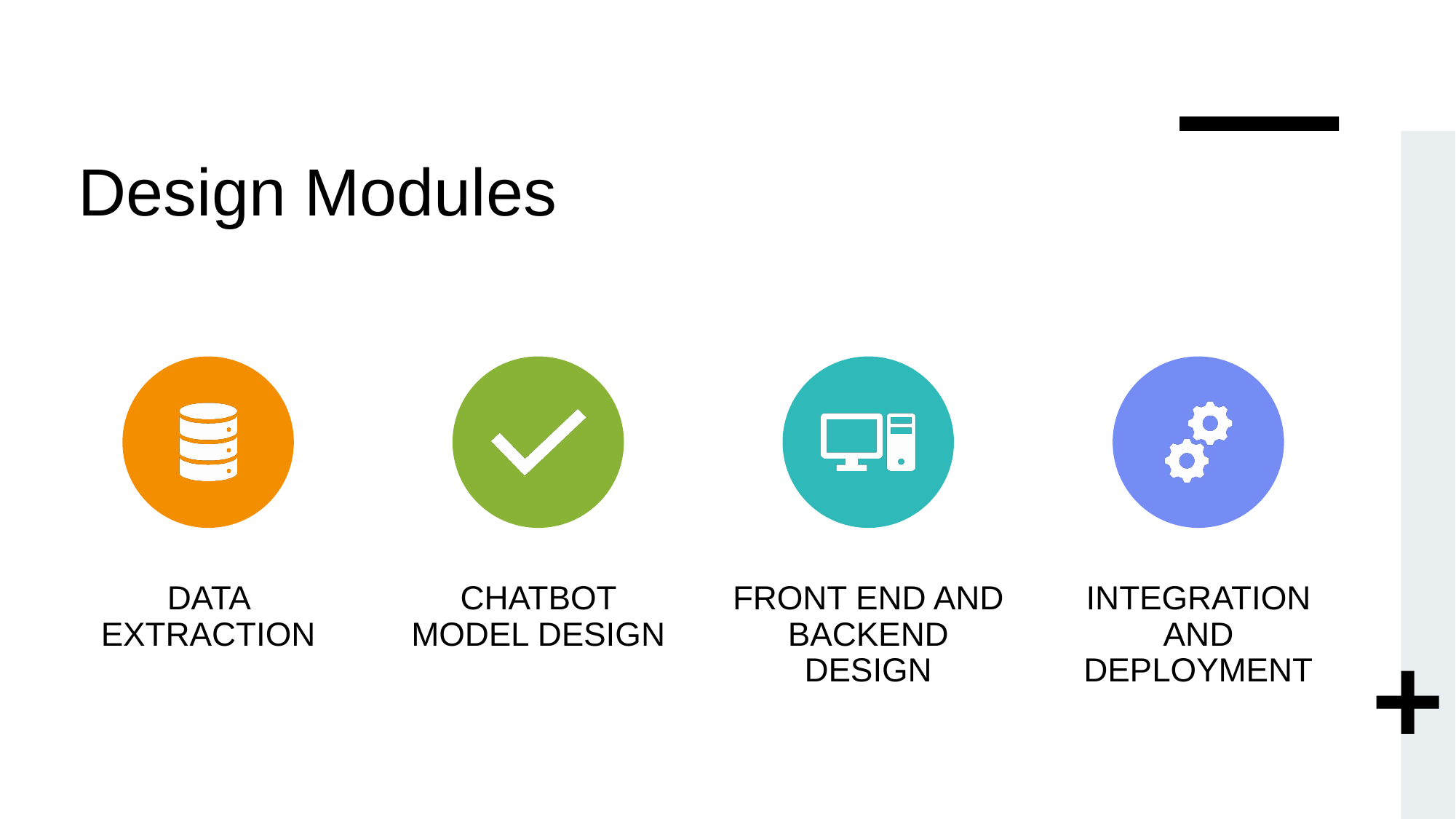

# Design Modules
Data Extraction
Chatbot Model Design
Front End and Backend Design
Integration and Deployment